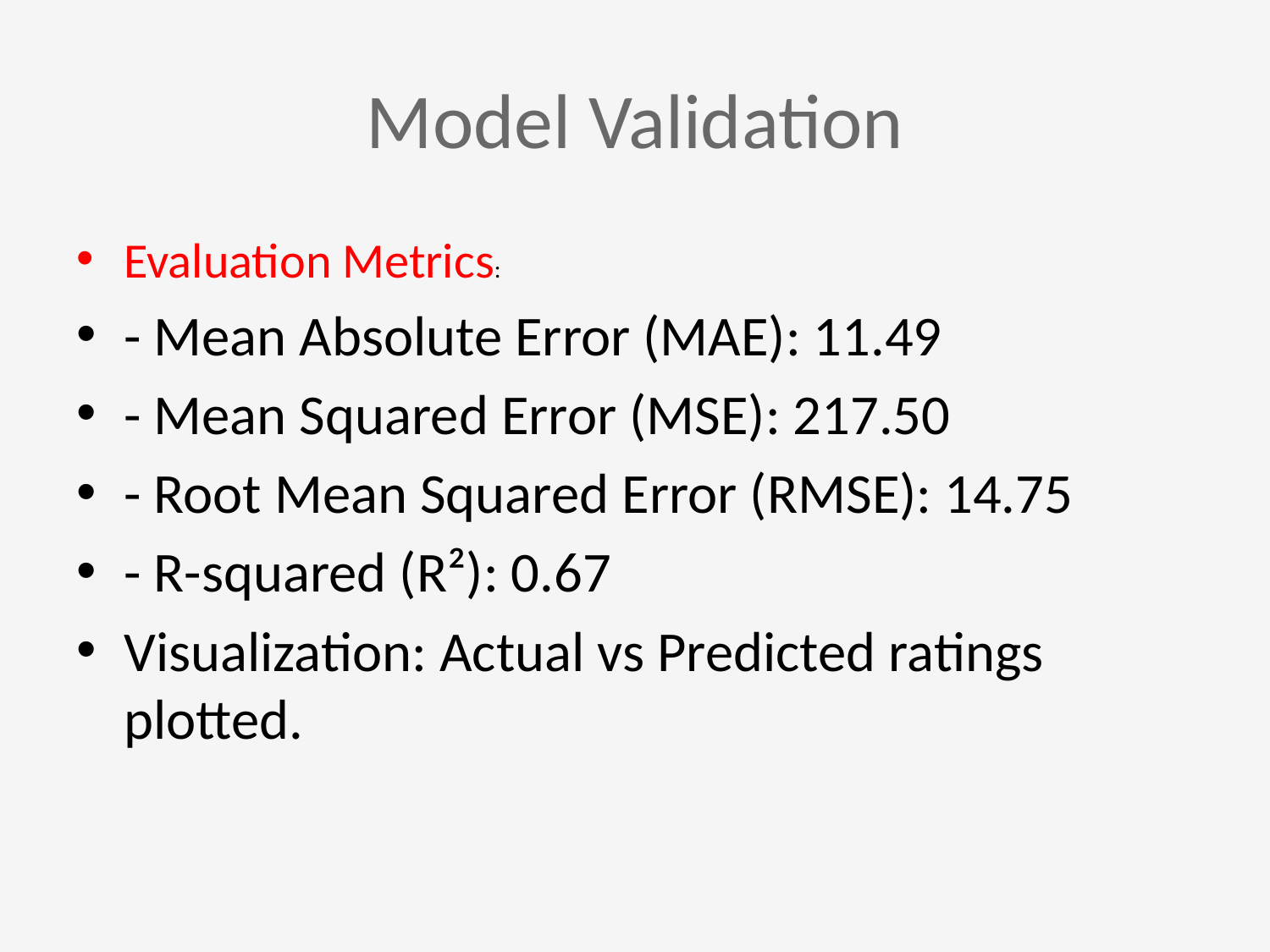

# Model Validation
Evaluation Metrics:
- Mean Absolute Error (MAE): 11.49
- Mean Squared Error (MSE): 217.50
- Root Mean Squared Error (RMSE): 14.75
- R-squared (R²): 0.67
Visualization: Actual vs Predicted ratings plotted.